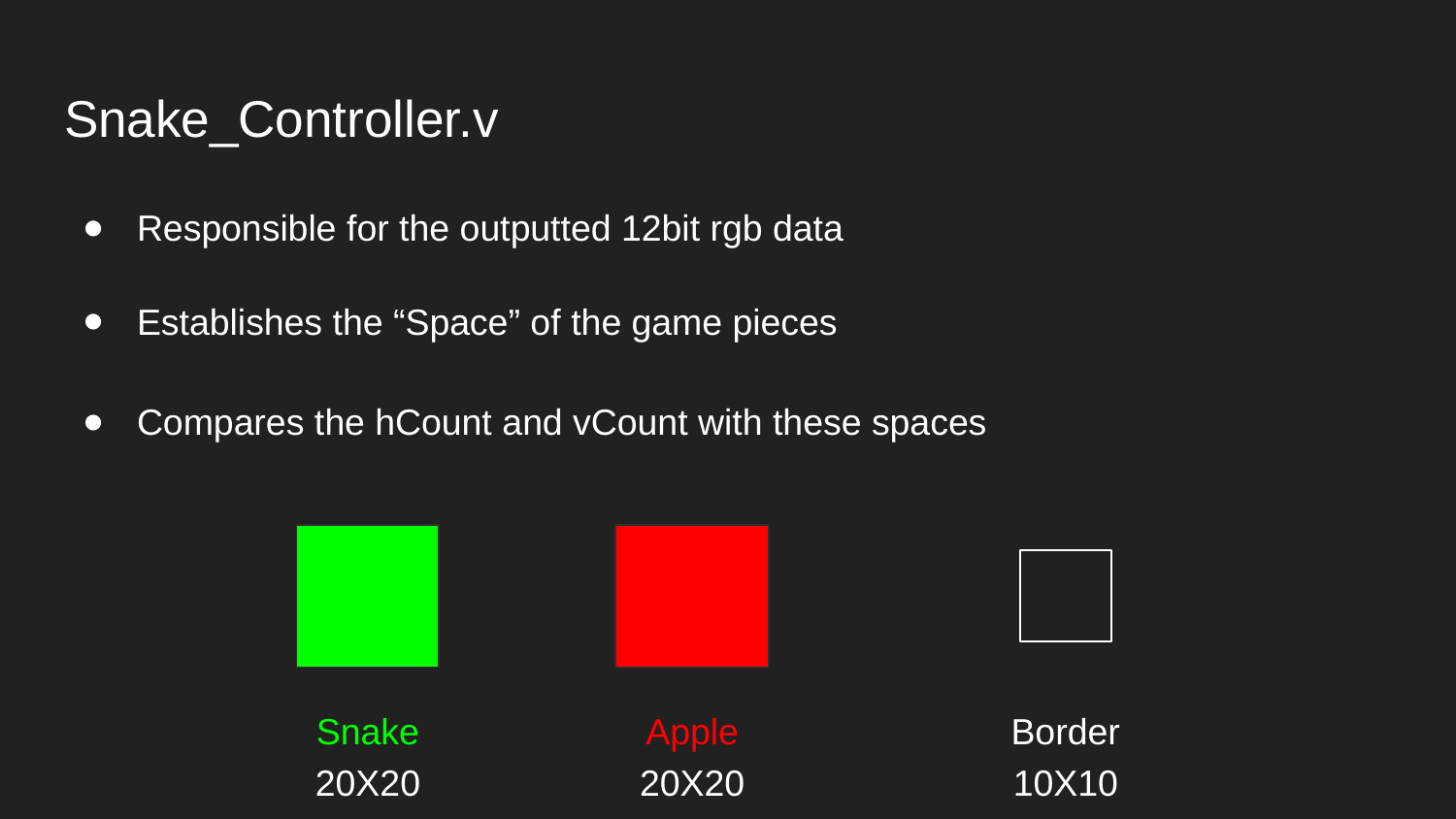

# Snake_Controller.v
Responsible for the outputted 12bit rgb data
Establishes the “Space” of the game pieces
Compares the hCount and vCount with these spaces

Snake
Apple
Border
20X20
20X20
10X10